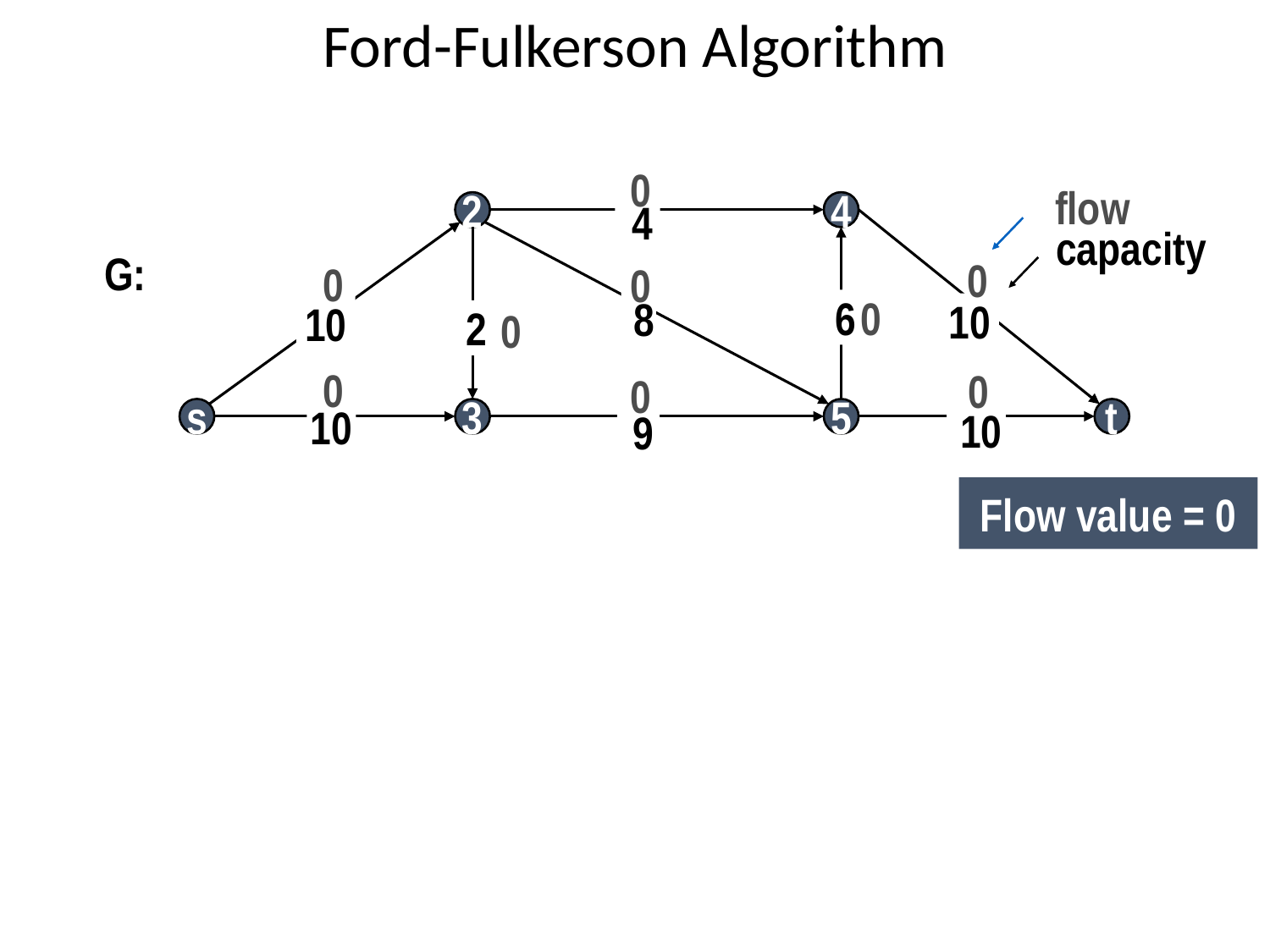

# Ford-Fulkerson Algorithm
0
flow
2
4
 4
capacity

 G:
0
0
0

0
 6
 8
10
10
 2
0
0
0
0
10
s
3
5
t
 10
 9
Flow value = 0